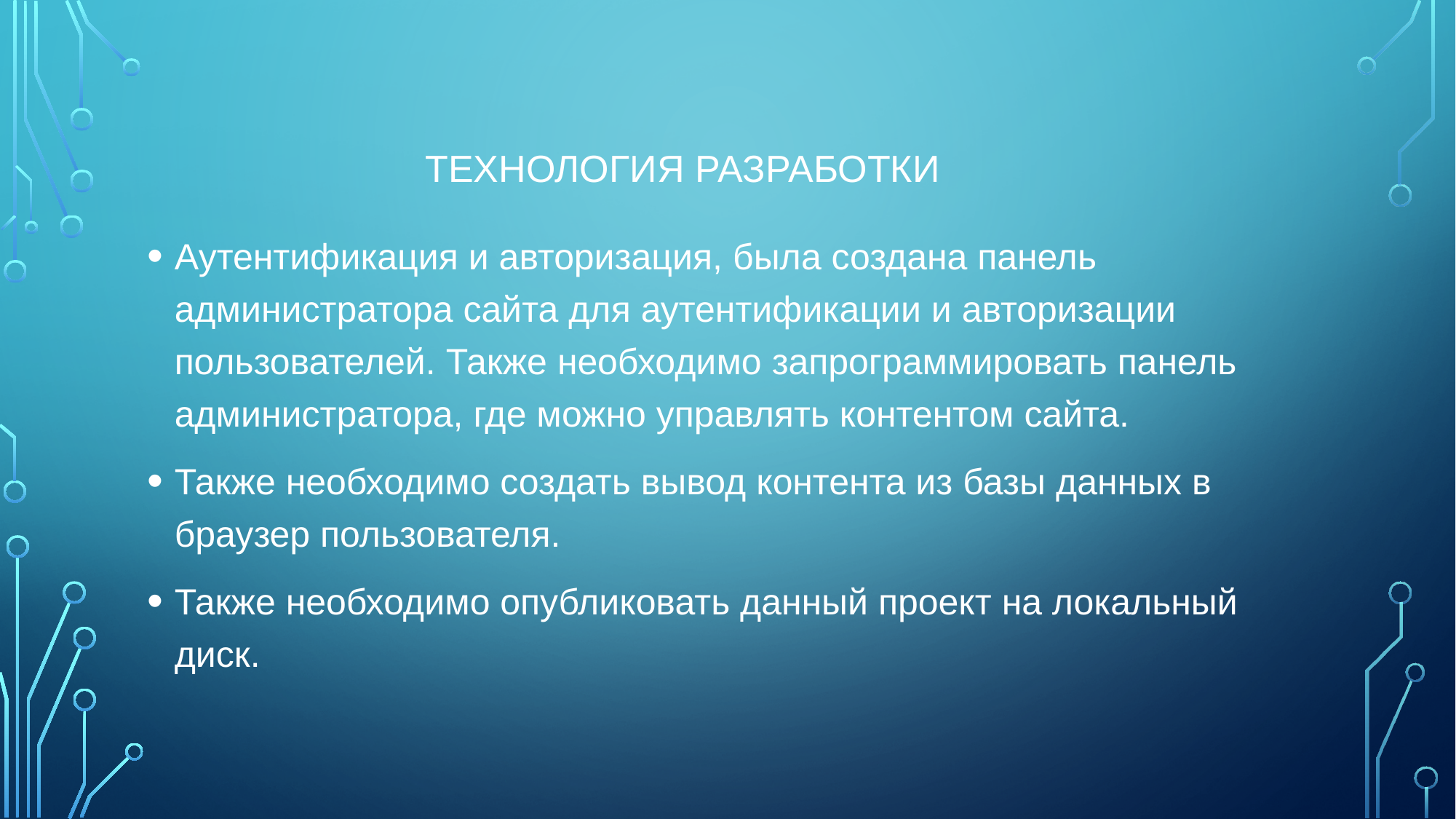

Технология разработки
Aутентификация и авторизация, была создана панель администратора сайта для аутентификации и авторизации пользователей. Также необходимо запрограммировать панель администратора, где можно управлять контентом сайта.
Также необходимо создать вывод контента из базы данных в браузер пользователя.
Также необходимо опубликовать данный проект на локальный диск.